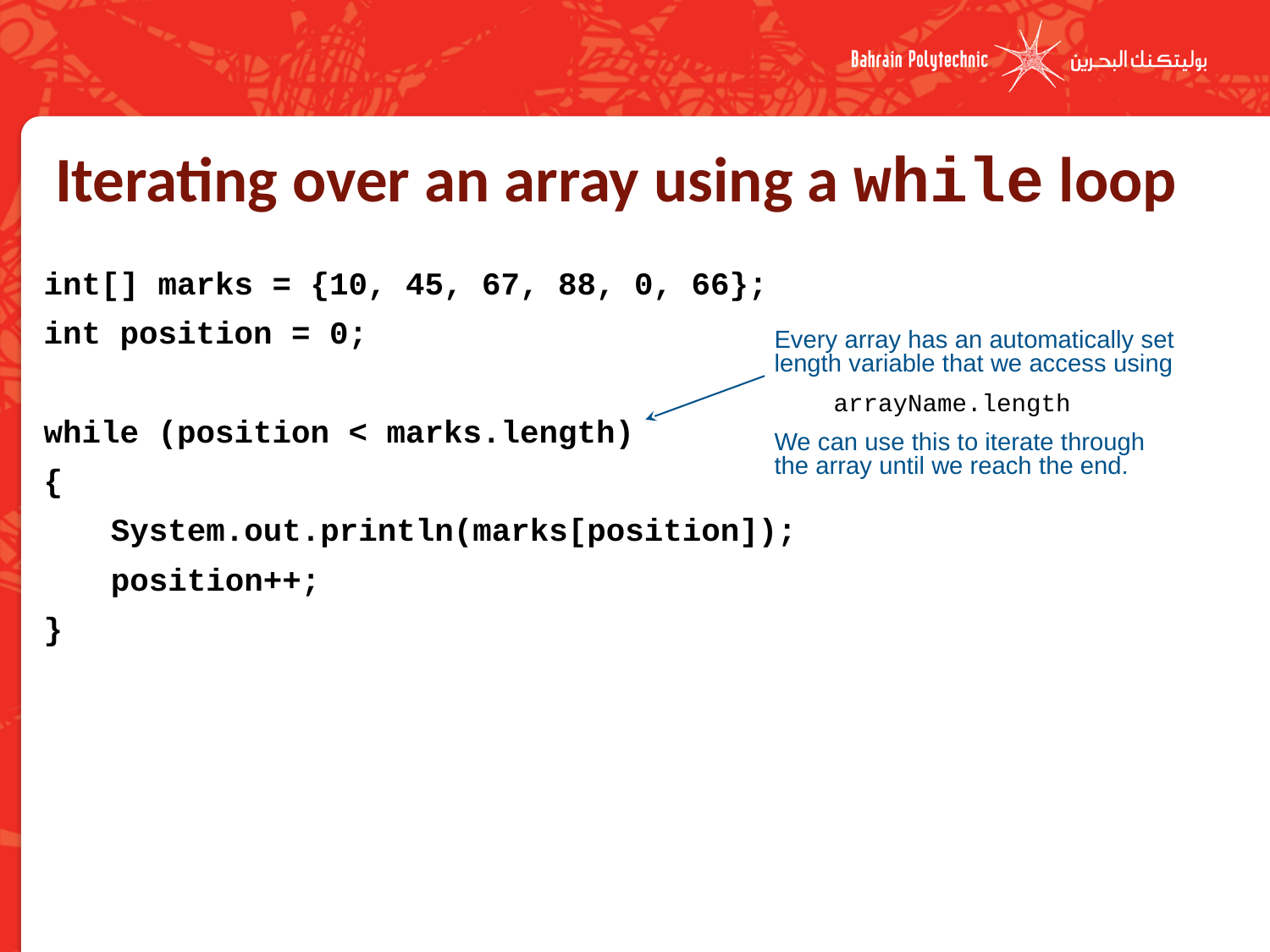

# Iterating over an array using a while loop
int[] marks = {10, 45, 67, 88, 0, 66};
int position = 0;

while (position < marks.length)
{
System.out.println(marks[position]);
position++;
}
Every array has an automatically set length variable that we access using
    arrayName.length
We can use this to iterate through the array until we reach the end.

14